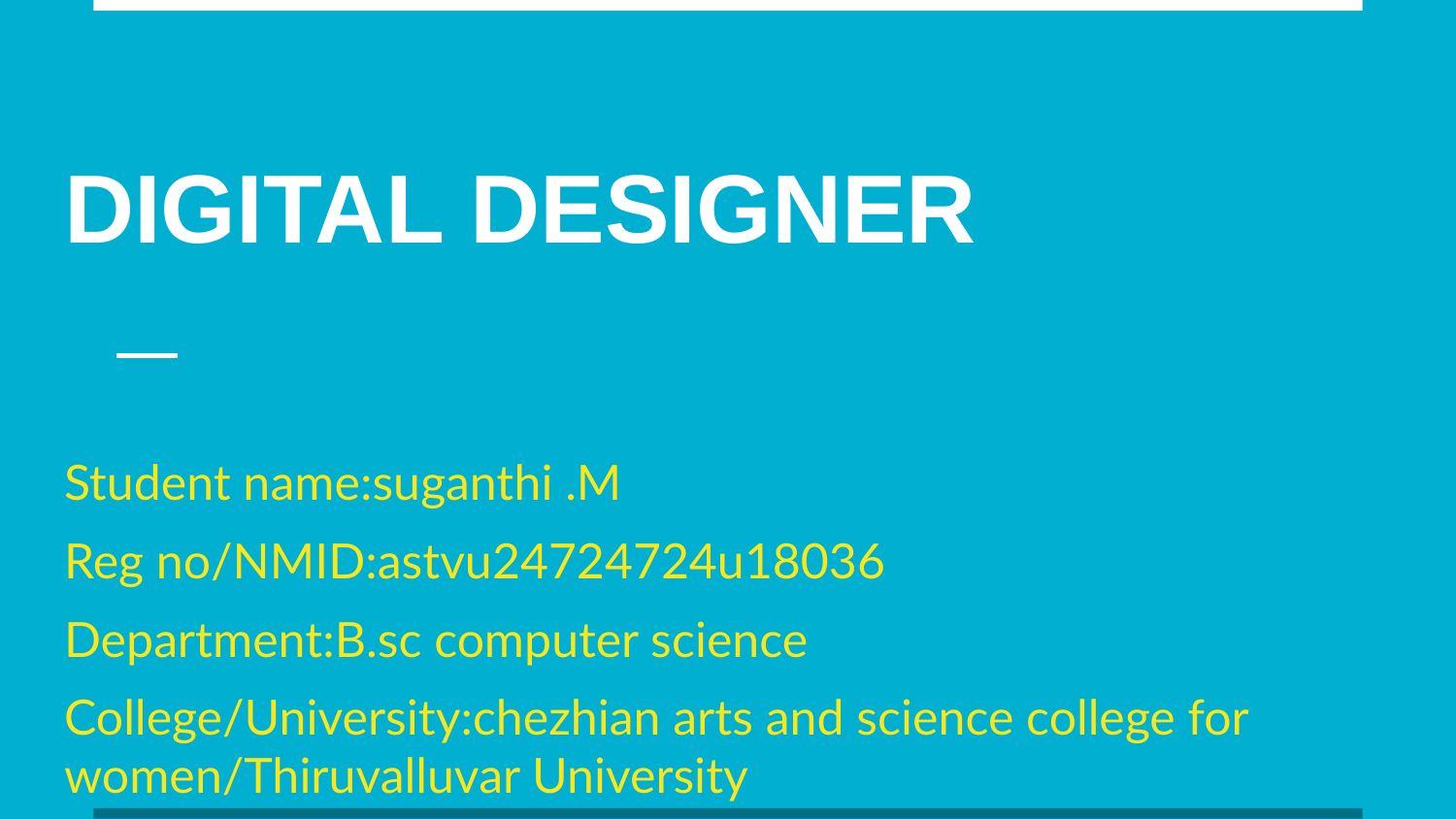

# DIGITAL DESIGNER
Student name:suganthi .M
Reg no/NMID:astvu24724724u18036
Department:B.sc computer science
College/University:chezhian arts and science college for women/Thiruvalluvar University